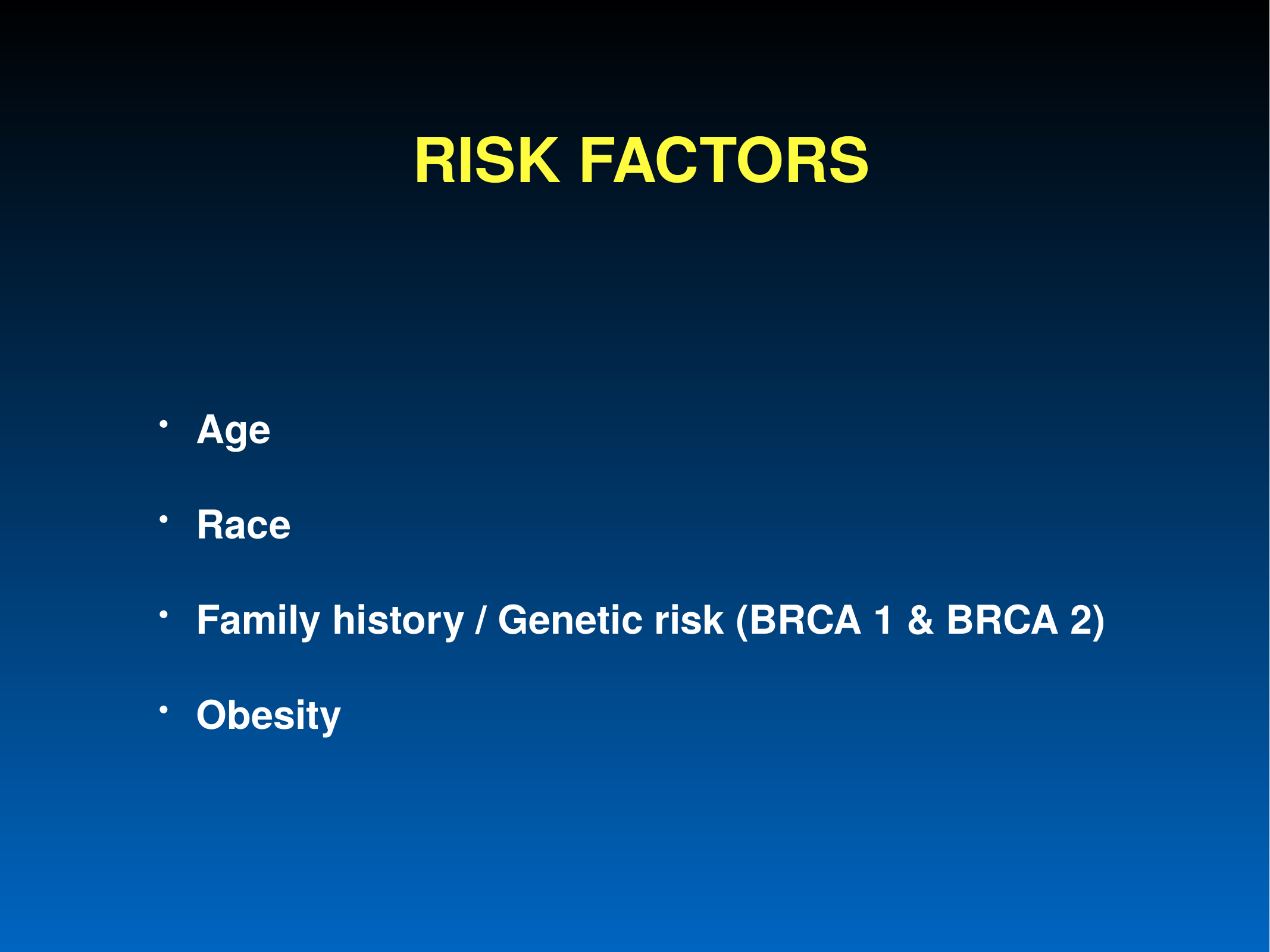

# RISK FACTORS
Age
Race
Family history / Genetic risk (BRCA 1 & BRCA 2)
Obesity